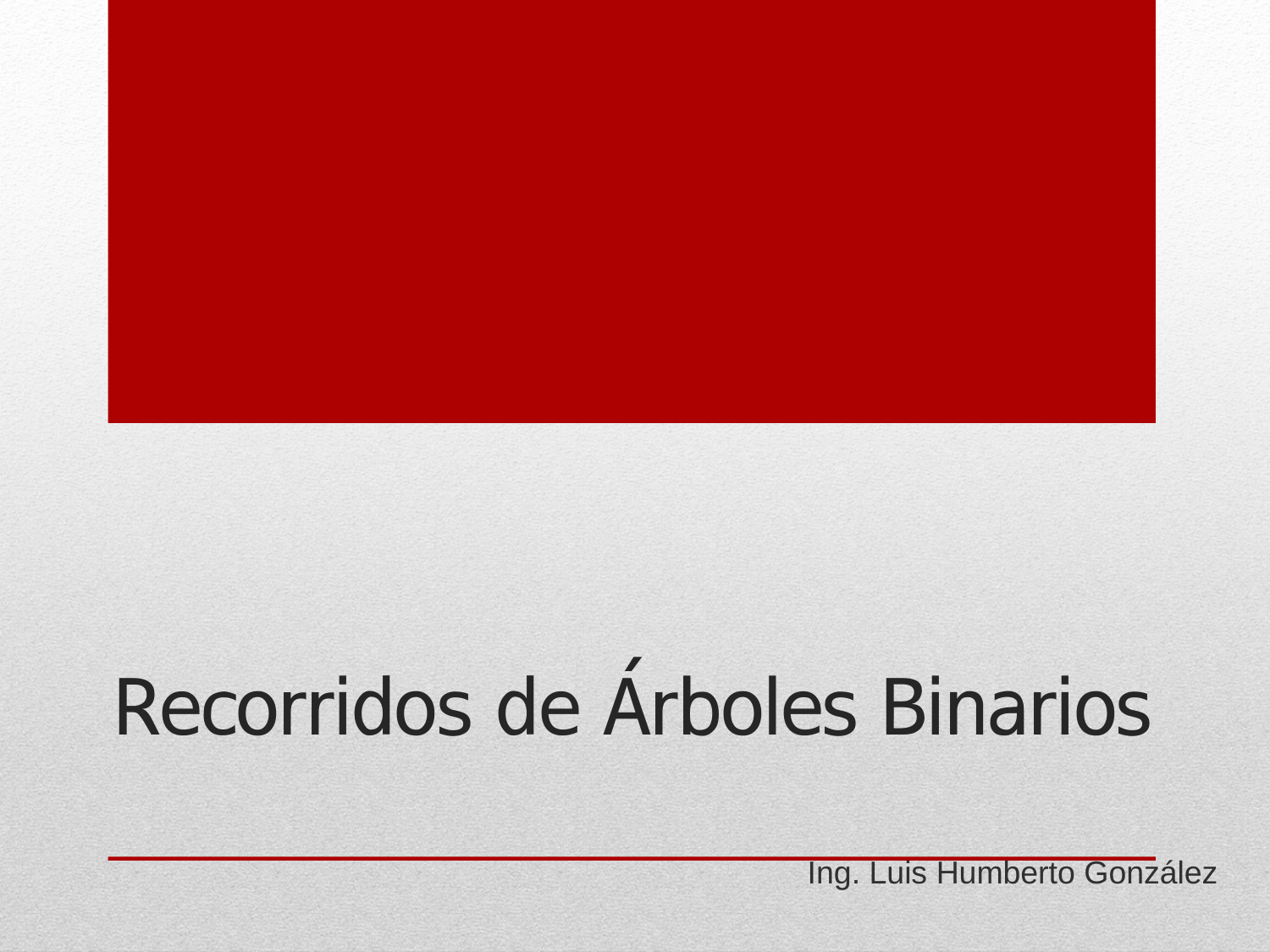

# Recorridos de Árboles Binarios

Ing. Luis Humberto González